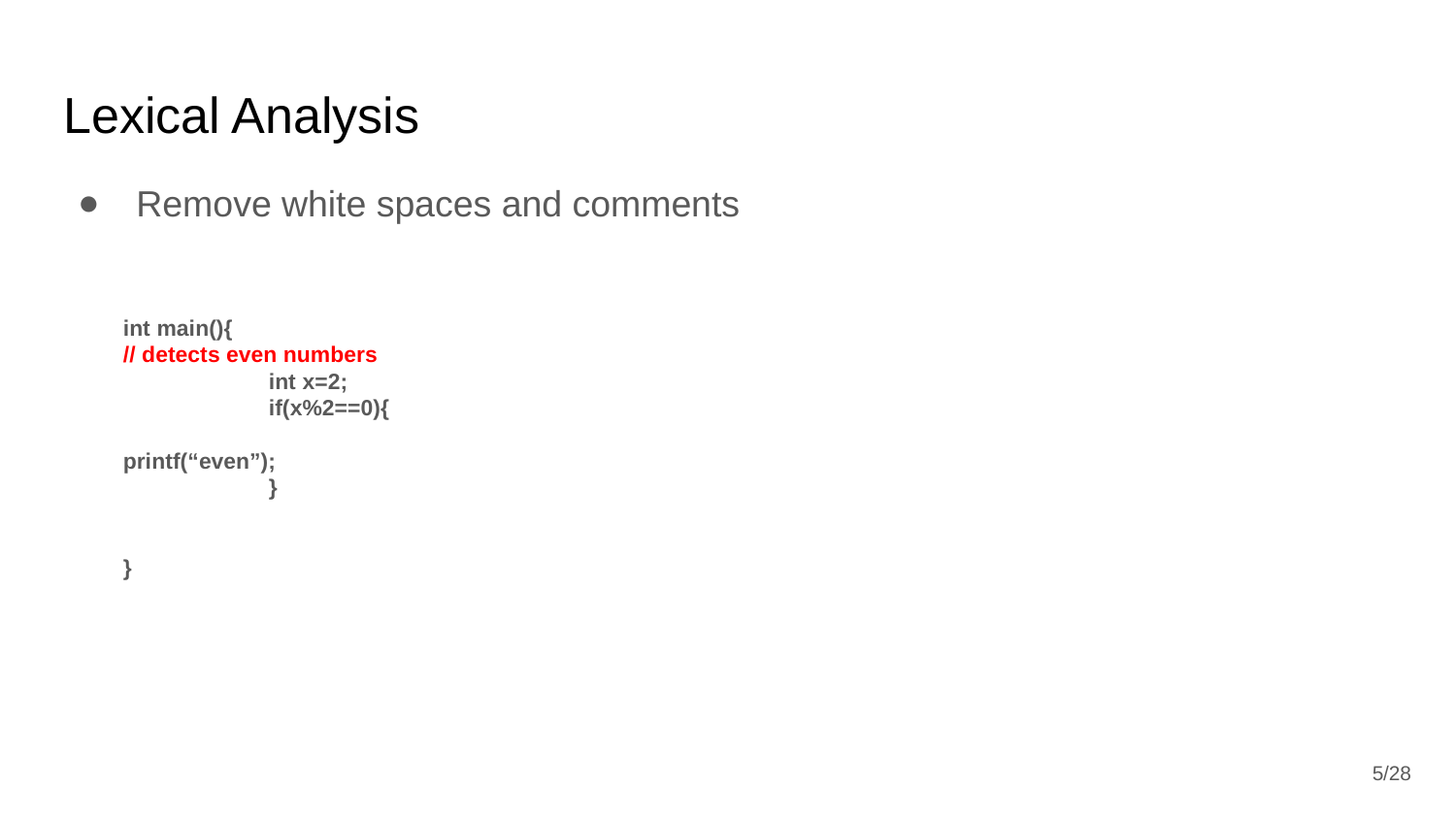

# Lexical Analysis
Remove white spaces and comments
int main(){
// detects even numbers
	int x=2;
	if(x%2==0){
	    printf(“even”);
	}

}
5/28